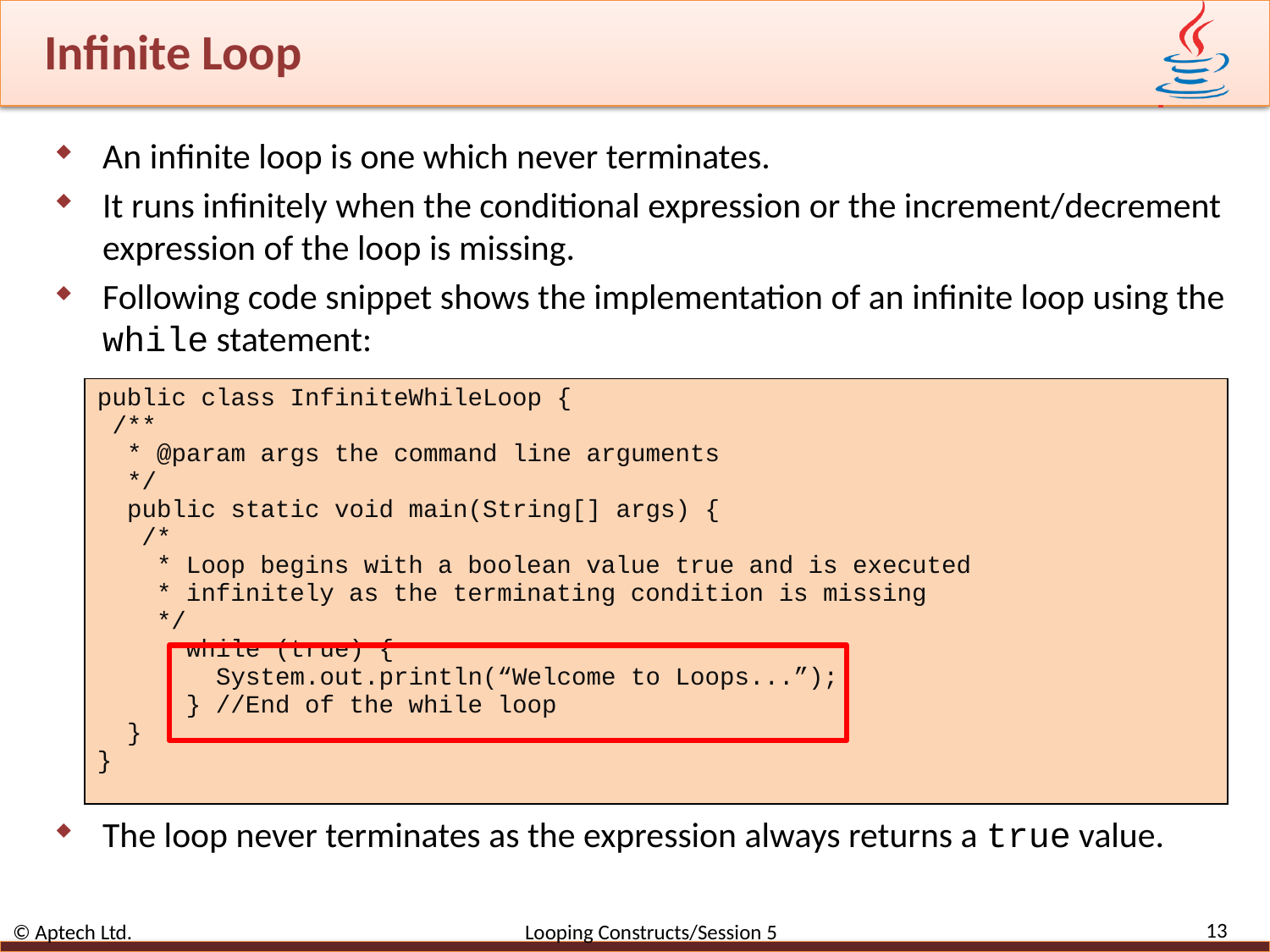

# Infinite Loop
An infinite loop is one which never terminates.
It runs infinitely when the conditional expression or the increment/decrement expression of the loop is missing.
Following code snippet shows the implementation of an infinite loop using the while statement:

The loop never terminates as the expression always returns a true value.
| public class InfiniteWhileLoop { /\*\* \* @param args the command line arguments \*/ public static void main(String[] args) { /\* \* Loop begins with a boolean value true and is executed \* infinitely as the terminating condition is missing \*/ while (true) { System.out.println(“Welcome to Loops...”); } //End of the while loop } } |
| --- |

13
© Aptech Ltd.                                                                                 Looping Constructs/Session 5